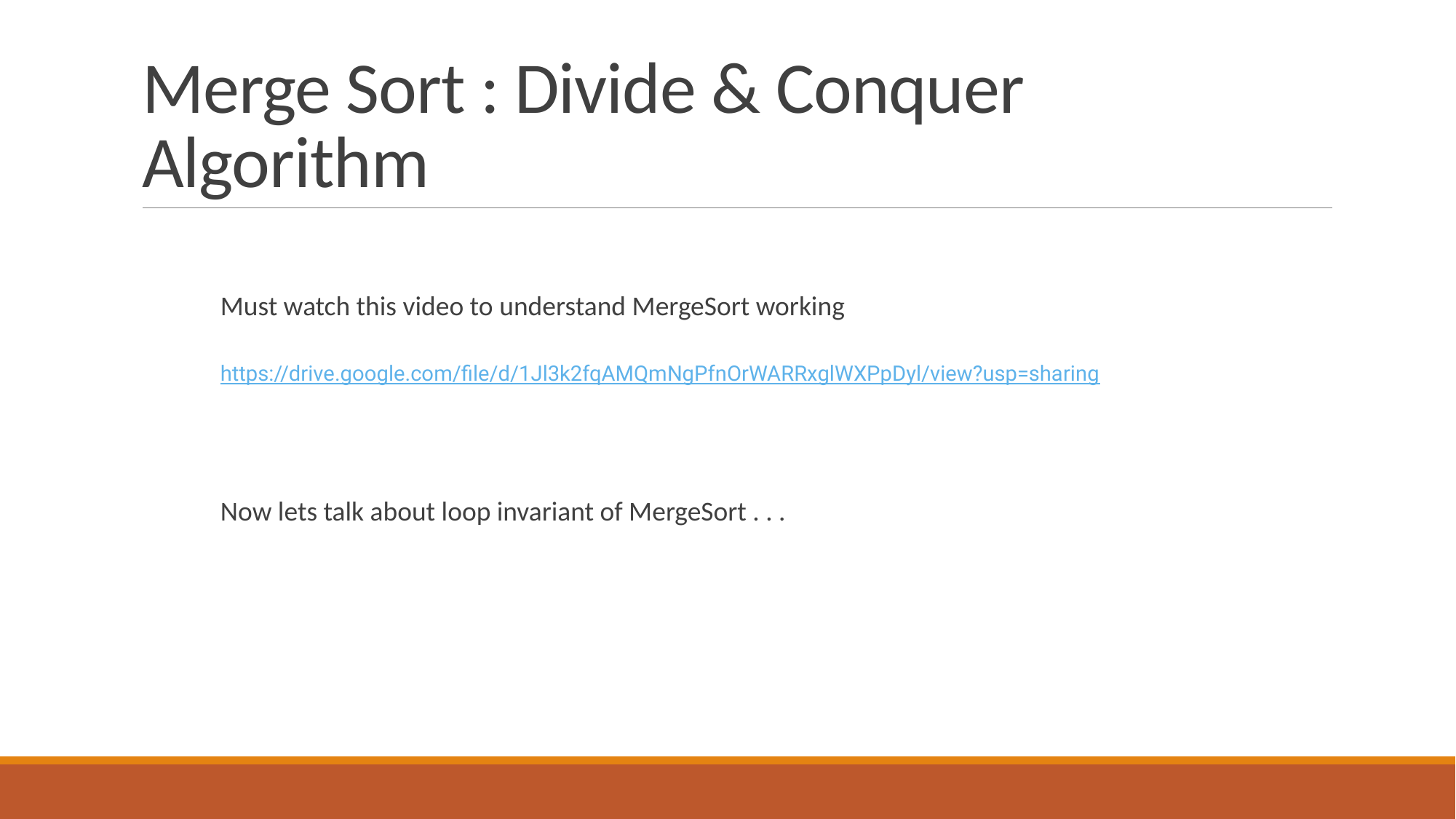

# Merge Sort : Divide & Conquer Algorithm

Must watch this video to understand MergeSort working

https://drive.google.com/file/d/1Jl3k2fqAMQmNgPfnOrWARRxglWXPpDyl/view?usp=sharing

Now lets talk about loop invariant of MergeSort . . .